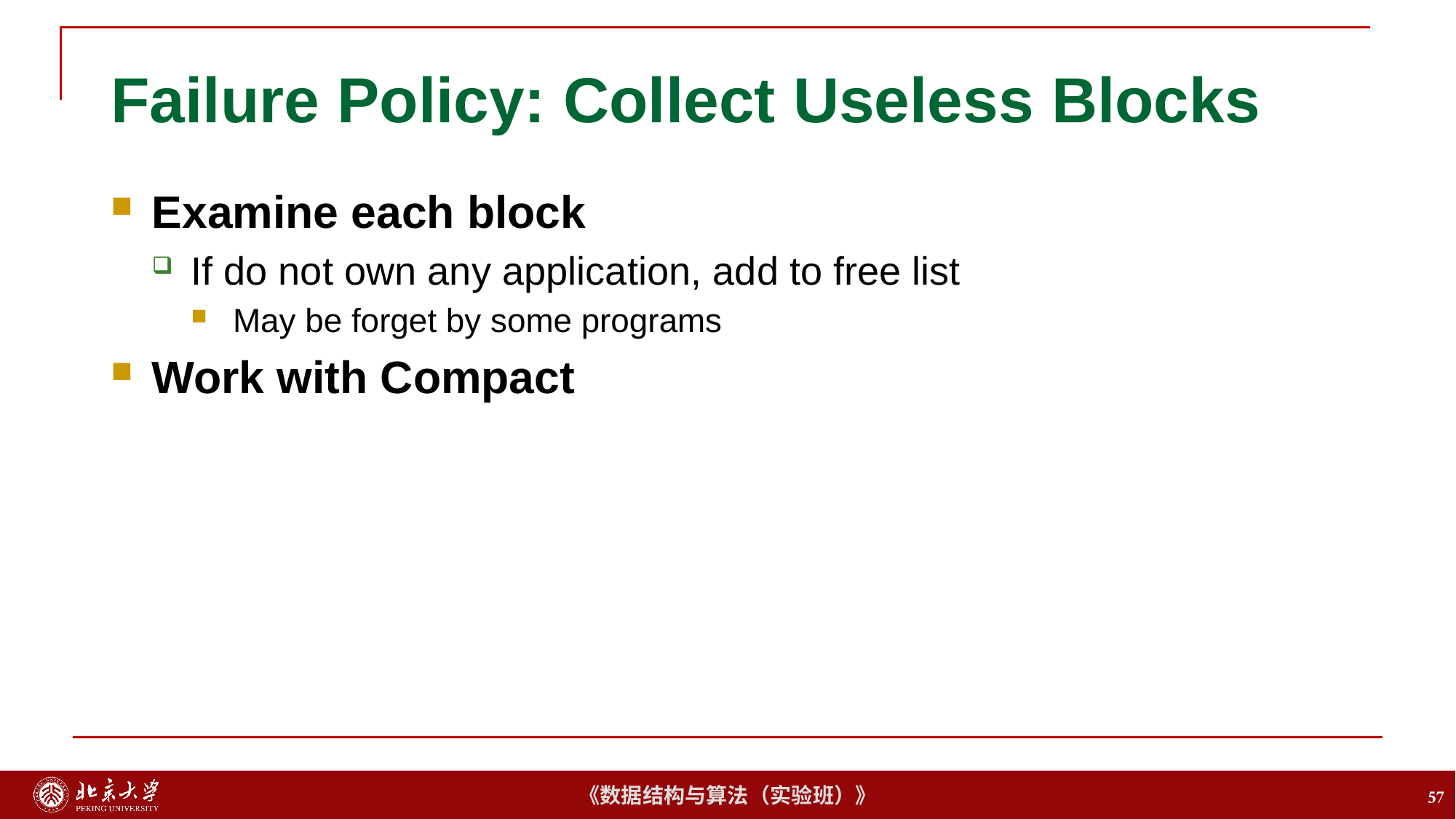

# Failure Policy: Collect Useless Blocks
Examine each block
If do not own any application, add to free list
May be forget by some programs
Work with Compact
57